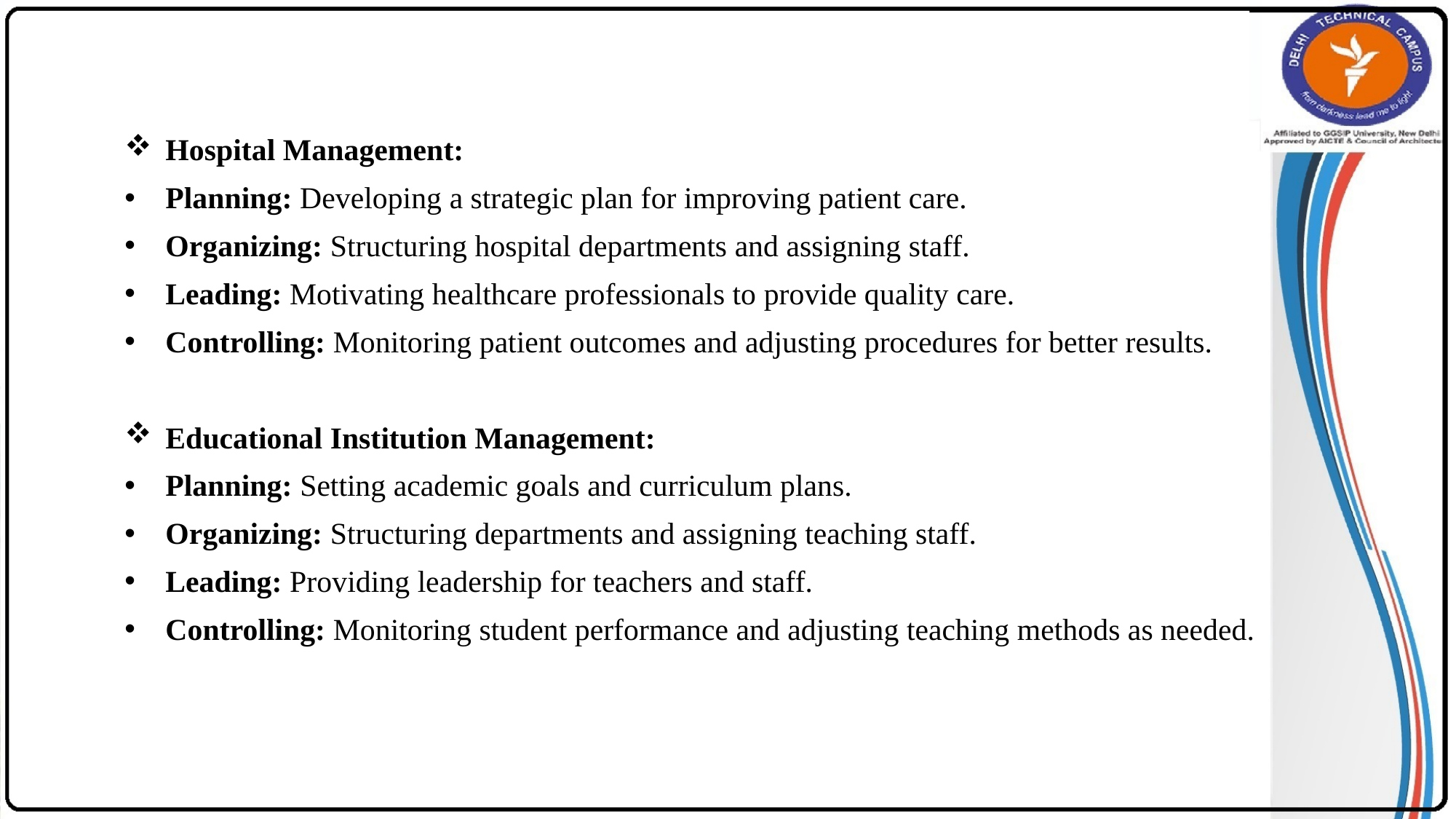

#
Hospital Management:
Planning: Developing a strategic plan for improving patient care.
Organizing: Structuring hospital departments and assigning staff.
Leading: Motivating healthcare professionals to provide quality care.
Controlling: Monitoring patient outcomes and adjusting procedures for better results.

Educational Institution Management:
Planning: Setting academic goals and curriculum plans.
Organizing: Structuring departments and assigning teaching staff.
Leading: Providing leadership for teachers and staff.
Controlling: Monitoring student performance and adjusting teaching methods as needed.